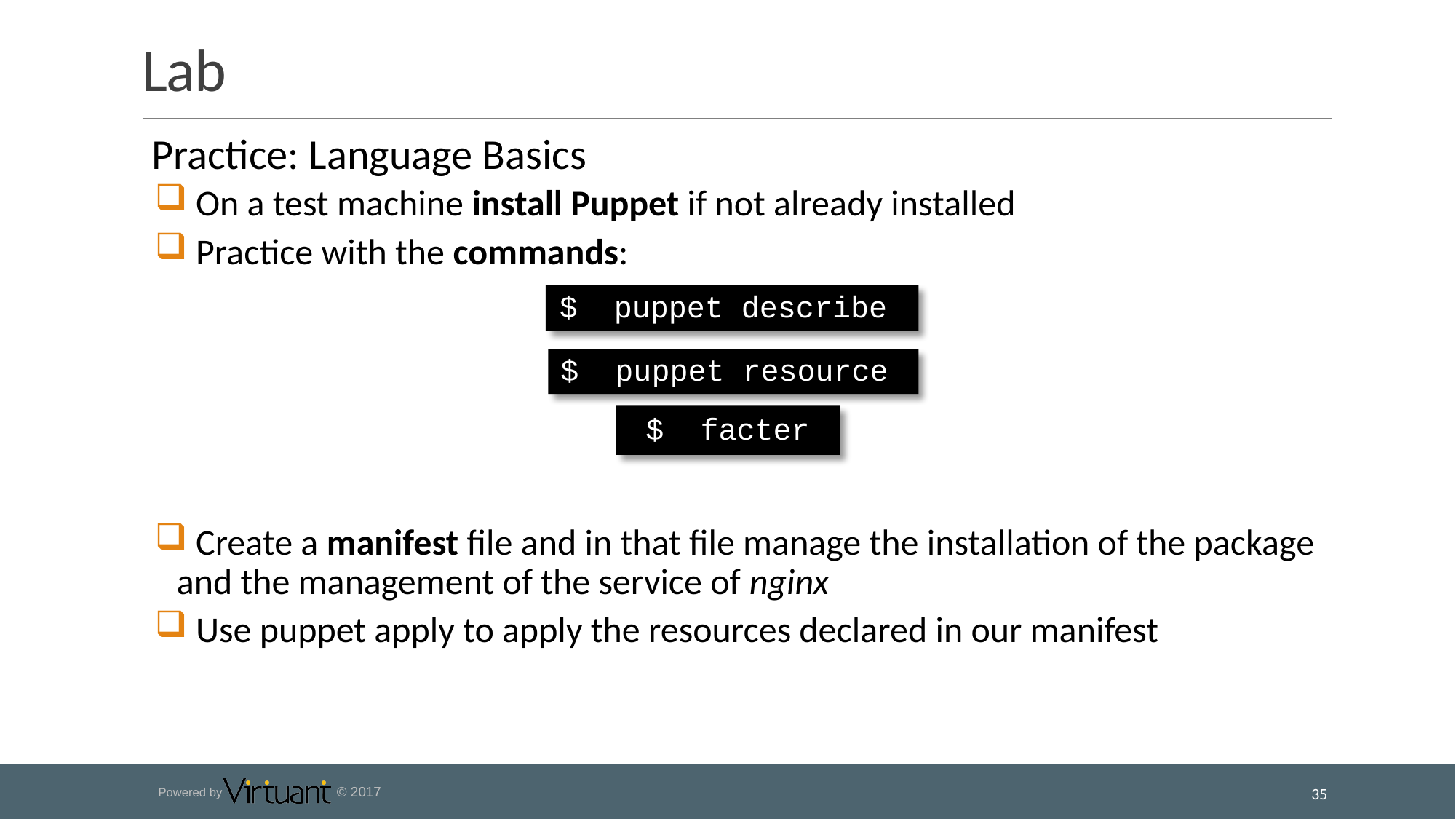

# Lab
 Practice: Language Basics
 On a test machine install Puppet if not already installed
 Practice with the commands:

 Create a manifest file and in that file manage the installation of the package and the management of the service of nginx
 Use puppet apply to apply the resources declared in our manifest

$  puppet describe
$  puppet resource
$  facter

35